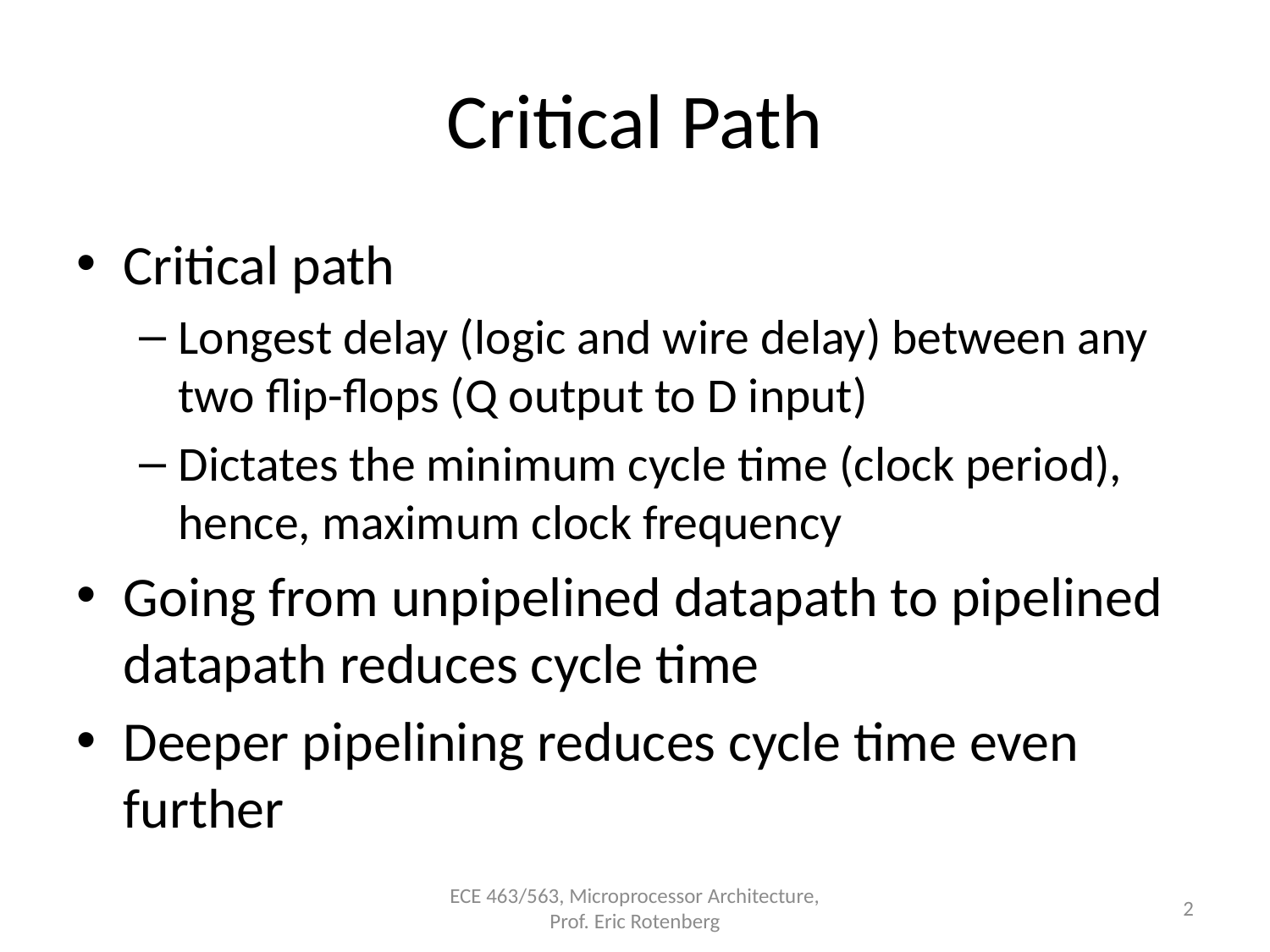

# Critical Path
Critical path
Longest delay (logic and wire delay) between any two flip-flops (Q output to D input)
Dictates the minimum cycle time (clock period), hence, maximum clock frequency
Going from unpipelined datapath to pipelined datapath reduces cycle time
Deeper pipelining reduces cycle time even further
ECE 463/563, Microprocessor Architecture, Prof. Eric Rotenberg
2